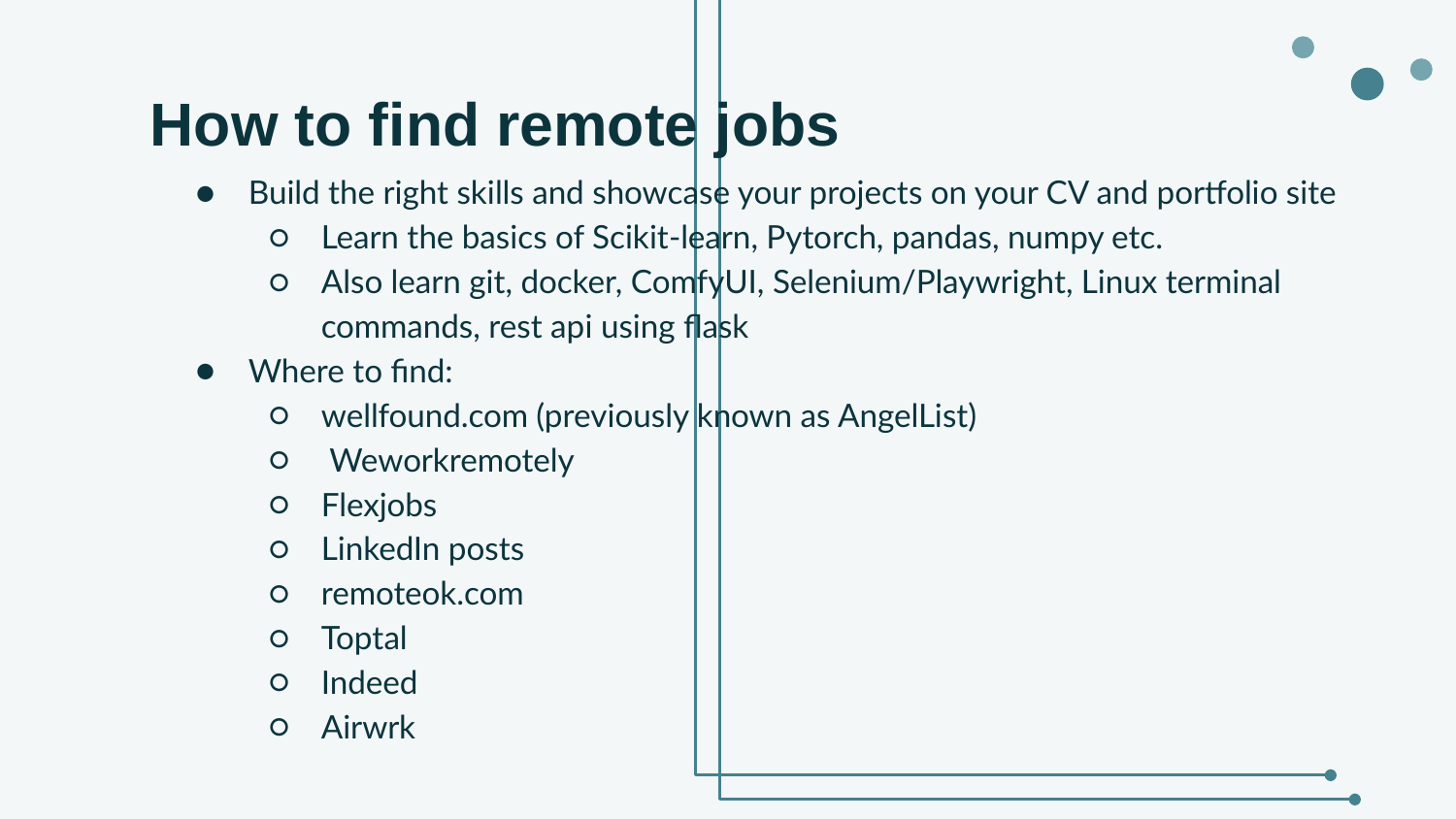

# How to find remote jobs
Build the right skills and showcase your projects on your CV and portfolio site
Learn the basics of Scikit-learn, Pytorch, pandas, numpy etc.
Also learn git, docker, ComfyUI, Selenium/Playwright, Linux terminal commands, rest api using flask
Where to find:
wellfound.com (previously known as AngelList)
 Weworkremotely
Flexjobs
LinkedIn posts
remoteok.com
Toptal
Indeed
Airwrk